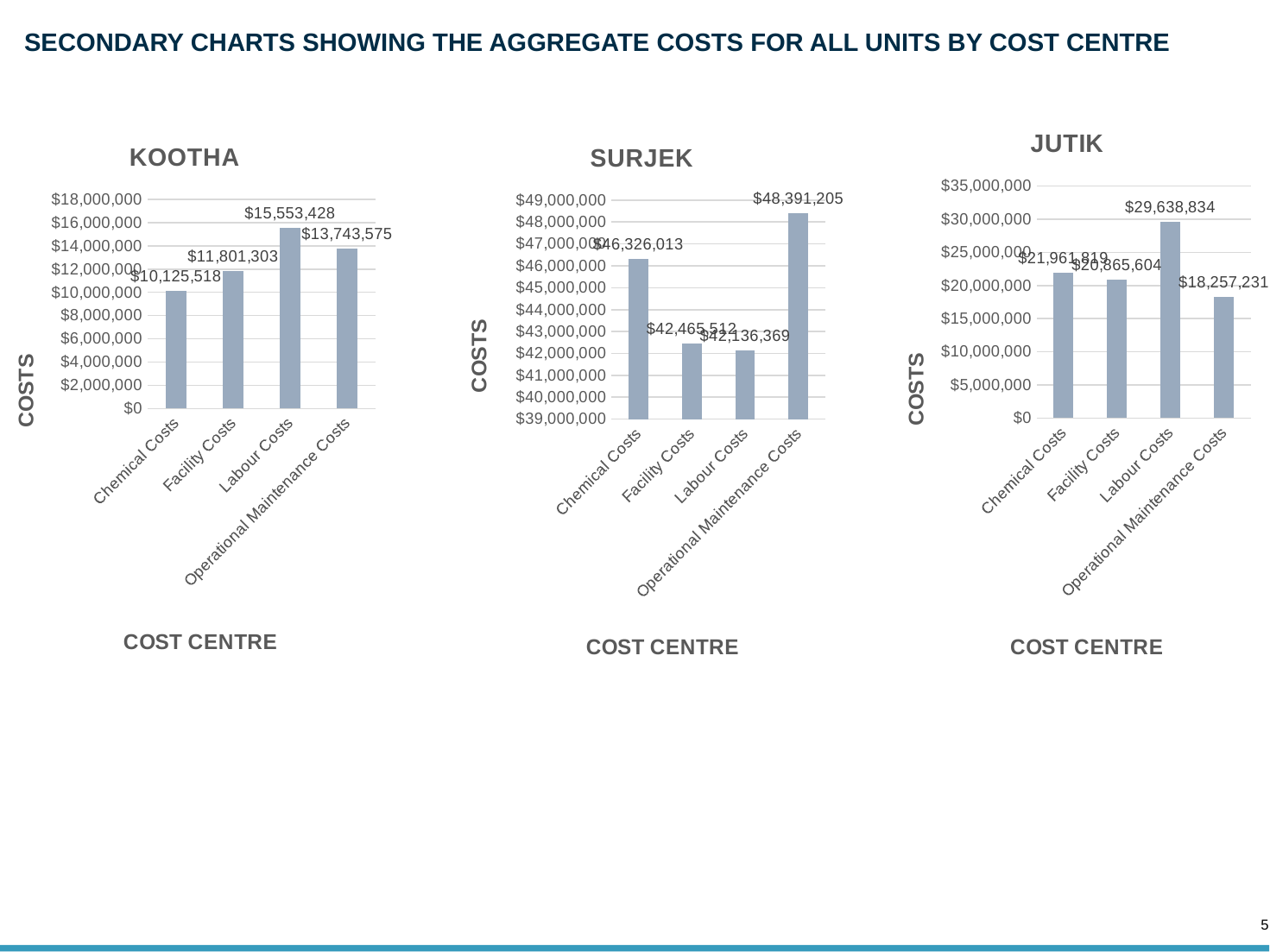

# SECONDARY CHARTS SHOWING THE AGGREGATE COSTS FOR ALL UNITS BY COST CENTRE

### Chart: JUTIK

| Category | Jutik |
|---|---|
| Chemical Costs | 21961819.498855628 |
| Facility Costs | 20865604.366132494 |
| Labour Costs | 29638834.095899995 |
| Operational Maintenance Costs | 18257231.318917505 |

### Chart: KOOTHA

| Category | Kootha |
|---|---|
| Chemical Costs | 10125517.9836525 |
| Facility Costs | 11801303.01125 |
| Labour Costs | 15553428.2853125 |
| Operational Maintenance Costs | 13743574.8121125 |

### Chart: SURJEK

| Category | Surjek |
|---|---|
| Chemical Costs | 46326012.775156796 |
| Facility Costs | 42465511.71056041 |
| Labour Costs | 42136369.189600006 |
| Operational Maintenance Costs | 48391205.3646486 |